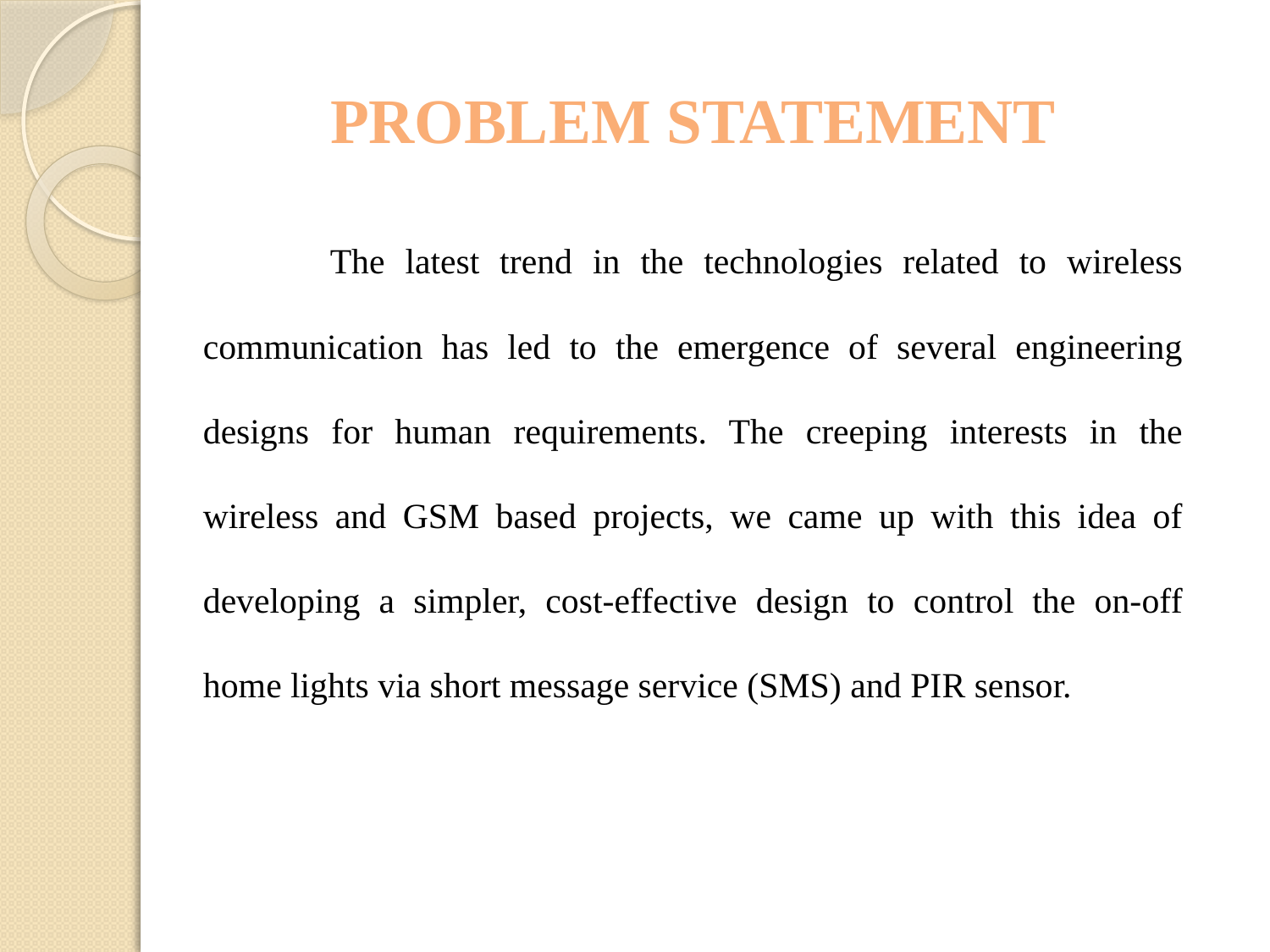

PROBLEM statement
	The latest trend in the technologies related to wireless communication has led to the emergence of several engineering designs for human requirements. The creeping interests in the wireless and GSM based projects, we came up with this idea of developing a simpler, cost-effective design to control the on-off home lights via short message service (SMS) and PIR sensor.